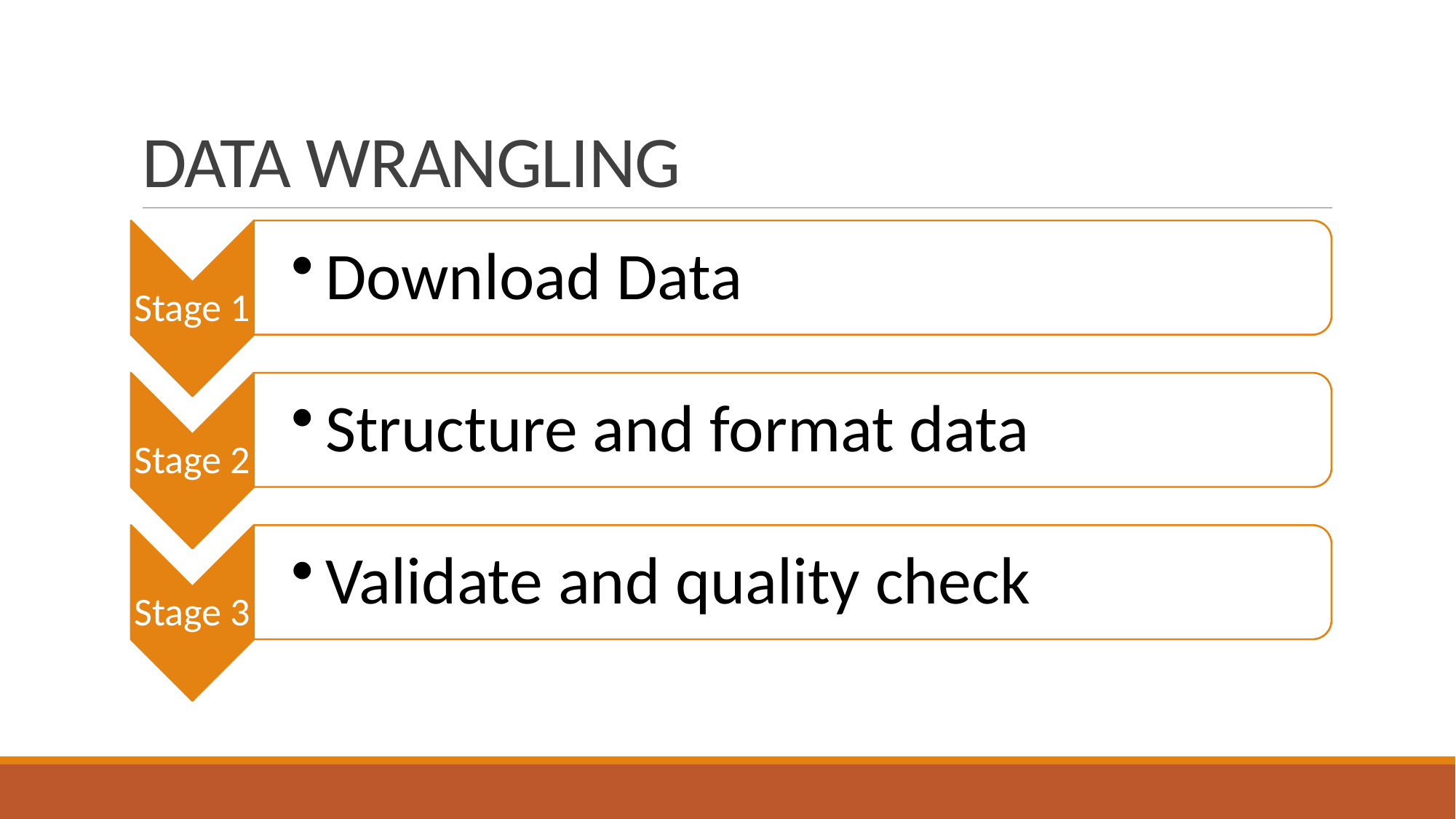

# DATA WRANGLING
Stage 1
Download Data
Stage 2
Structure and format data
Stage 3
Validate and quality check